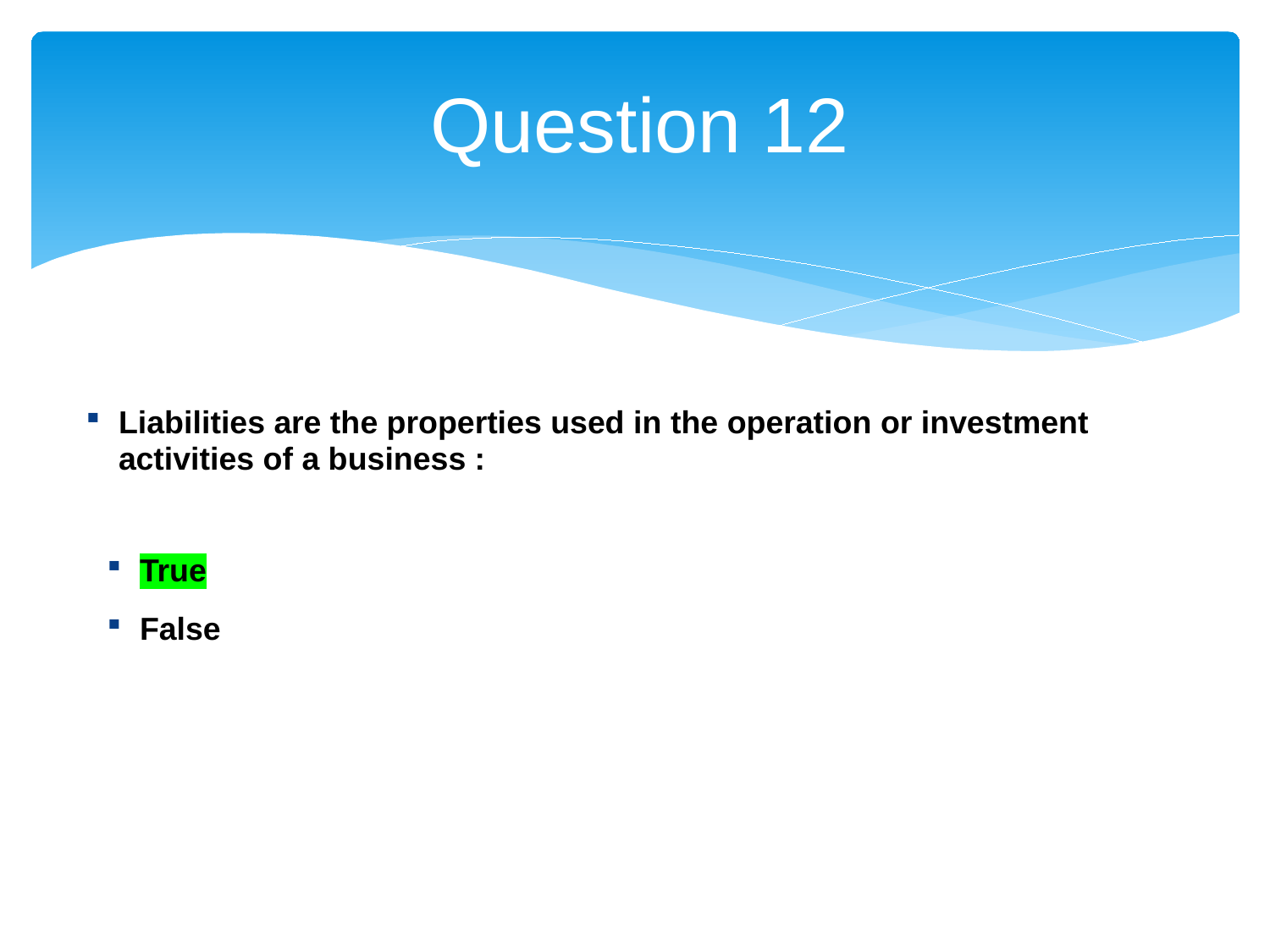

# Question 12

Liabilities are the properties used in the operation or investment activities of a business :

True

False